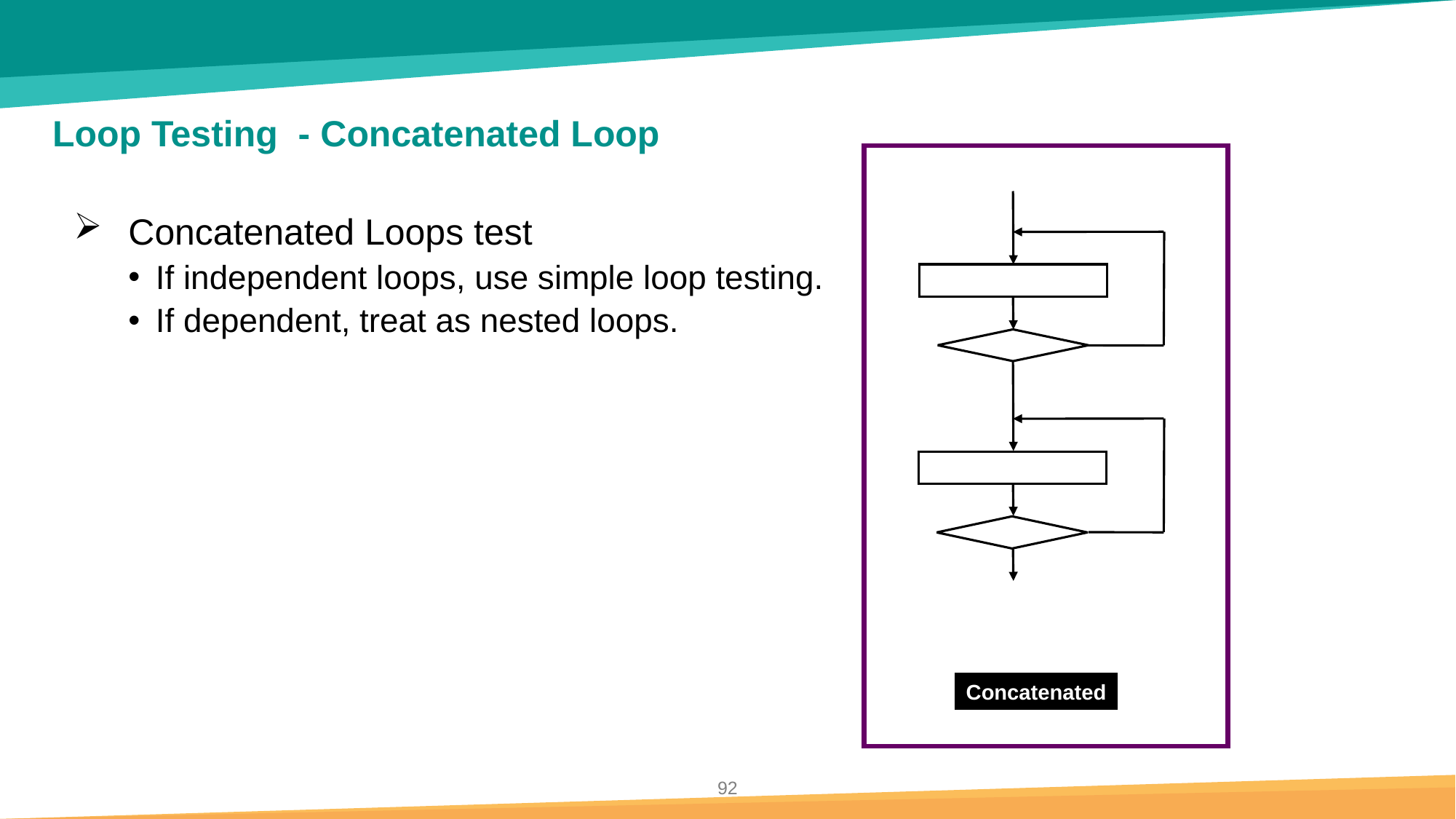

# Loop Testing  - Concatenated Loop

Concatenated
Concatenated Loops test
If independent loops, use simple loop testing.
If dependent, treat as nested loops.